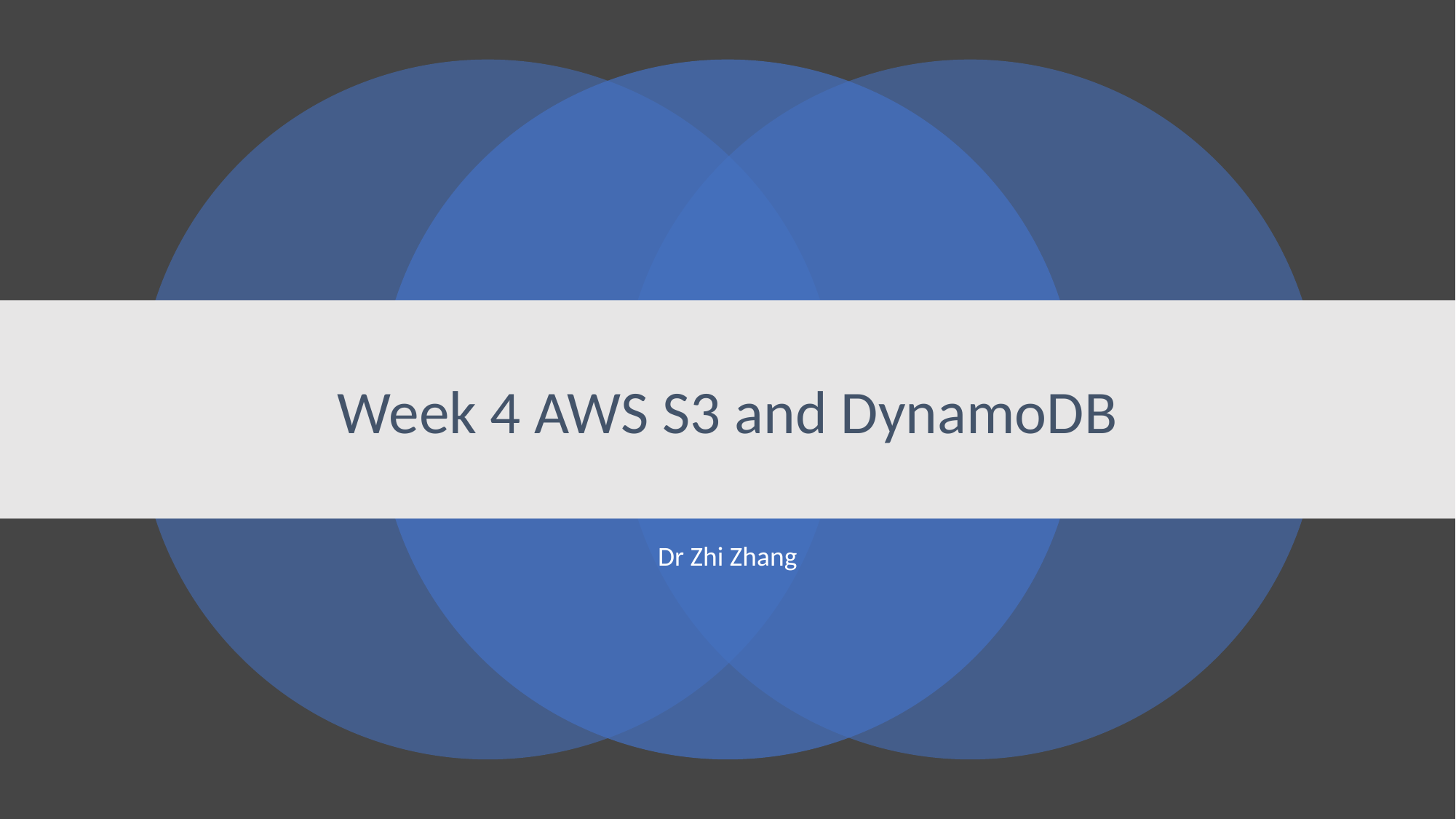

# Week 4 AWS S3 and DynamoDB
Dr Zhi Zhang